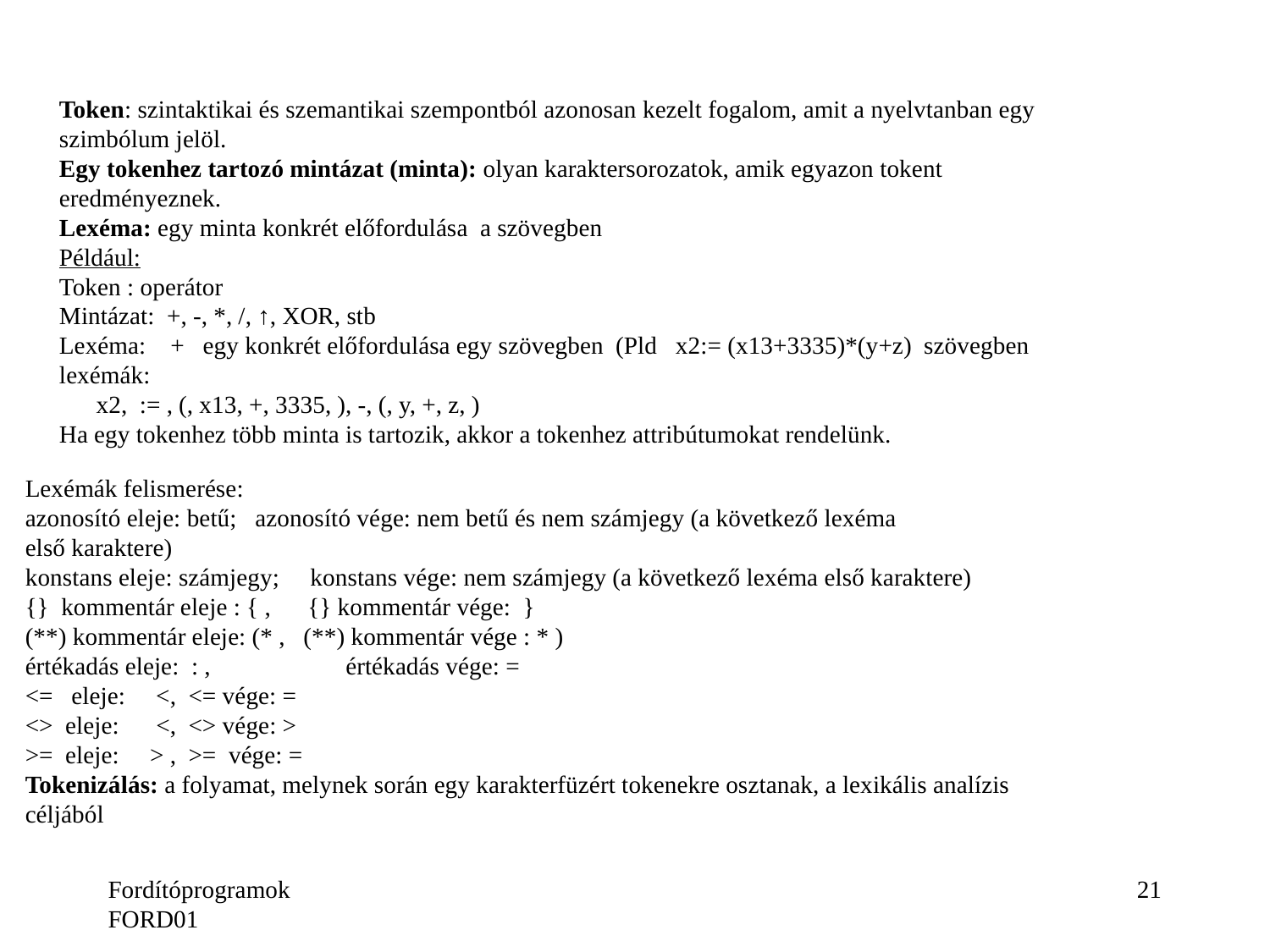

Token: szintaktikai és szemantikai szempontból azonosan kezelt fogalom, amit a nyelvtanban egy
szimbólum jelöl.
Egy tokenhez tartozó mintázat (minta): olyan karaktersorozatok, amik egyazon tokent
eredményeznek.
Lexéma: egy minta konkrét előfordulása  a szövegben
Például:
Token : operátor
Mintázat:  +, -, *, /, ↑, XOR, stb
Lexéma:    +   egy konkrét előfordulása egy szövegben  (Pld   x2:= (x13+3335)*(y+z)  szövegben
lexémák:
      x2,  := , (, x13, +, 3335, ), -, (, y, +, z, )
Ha egy tokenhez több minta is tartozik, akkor a tokenhez attribútumokat rendelünk.
Lexémák felismerése:
azonosító eleje: betű;   azonosító vége: nem betű és nem számjegy (a következő lexéma
első karaktere)
konstans eleje: számjegy;     konstans vége: nem számjegy (a következő lexéma első karaktere)
{}  kommentár eleje : { ,      {} kommentár vége:  }
(**) kommentár eleje: (* ,   (**) kommentár vége : * )
értékadás eleje:  : ,                      értékadás vége: =
<=   eleje:     <,  <= vége: =
<>  eleje:      <,  <> vége: >
>=  eleje:     > ,  >=  vége: =
Tokenizálás: a folyamat, melynek során egy karakterfüzért tokenekre osztanak, a lexikális analízis
céljából

Fordítóprogramok FORD01
21